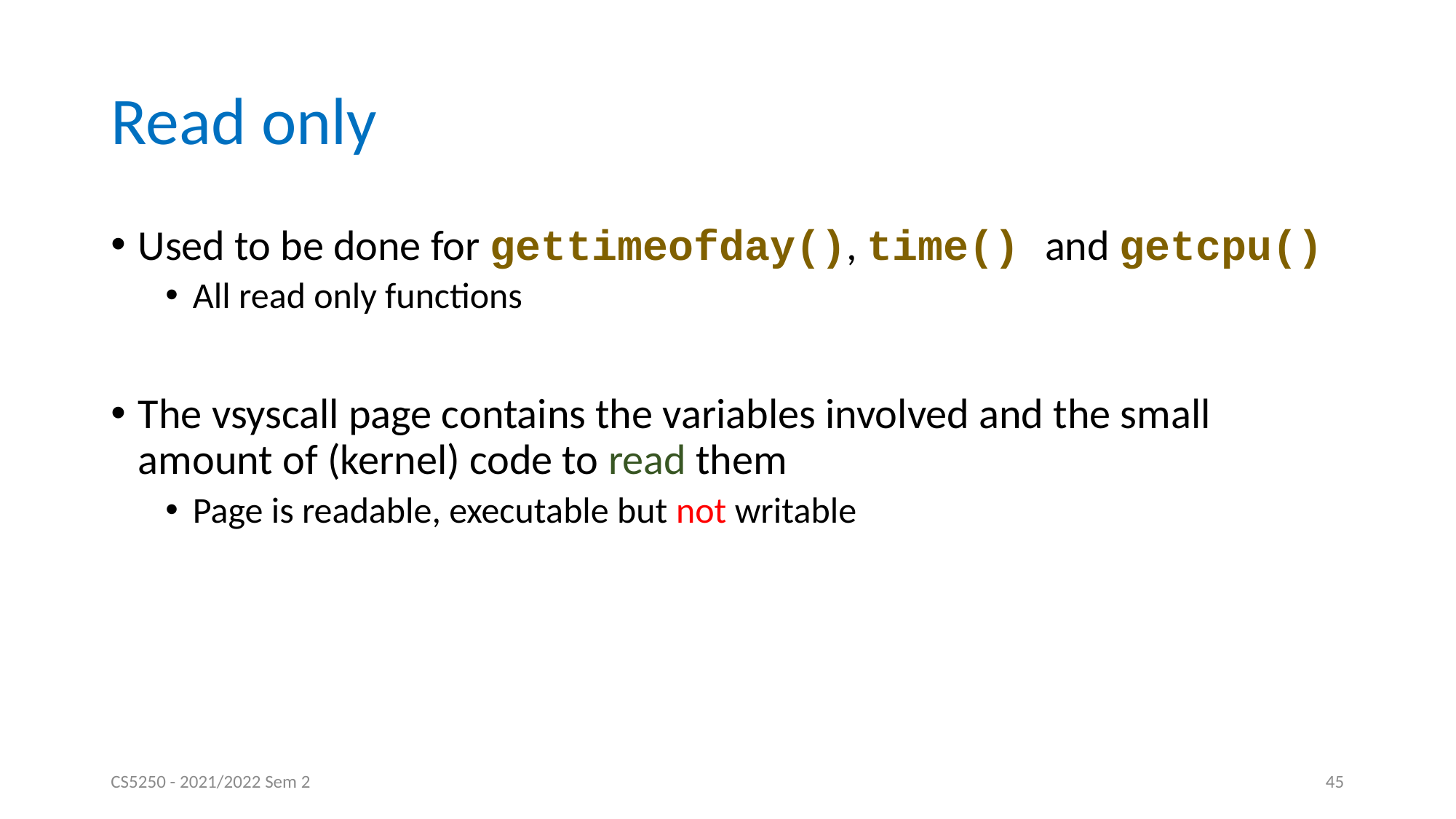

# Read only
Used to be done for gettimeofday(), time() and getcpu()
All read only functions

The vsyscall page contains the variables involved and the small amount of (kernel) code to read them
Page is readable, executable but not writable
CS5250 - 2021/2022 Sem 2
45